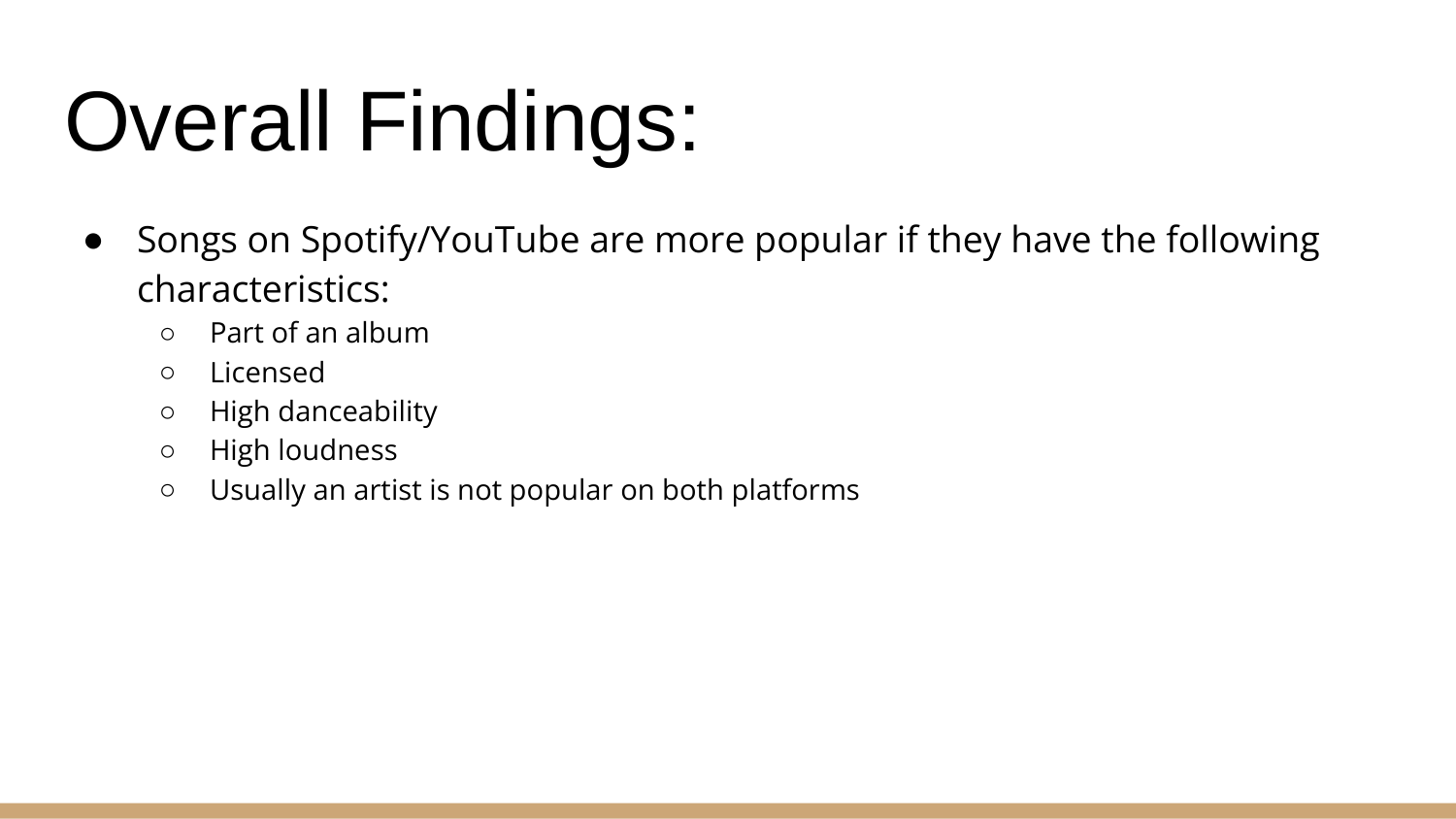

# Overall Findings:
Songs on Spotify/YouTube are more popular if they have the following characteristics:
Part of an album
Licensed
High danceability
High loudness
Usually an artist is not popular on both platforms